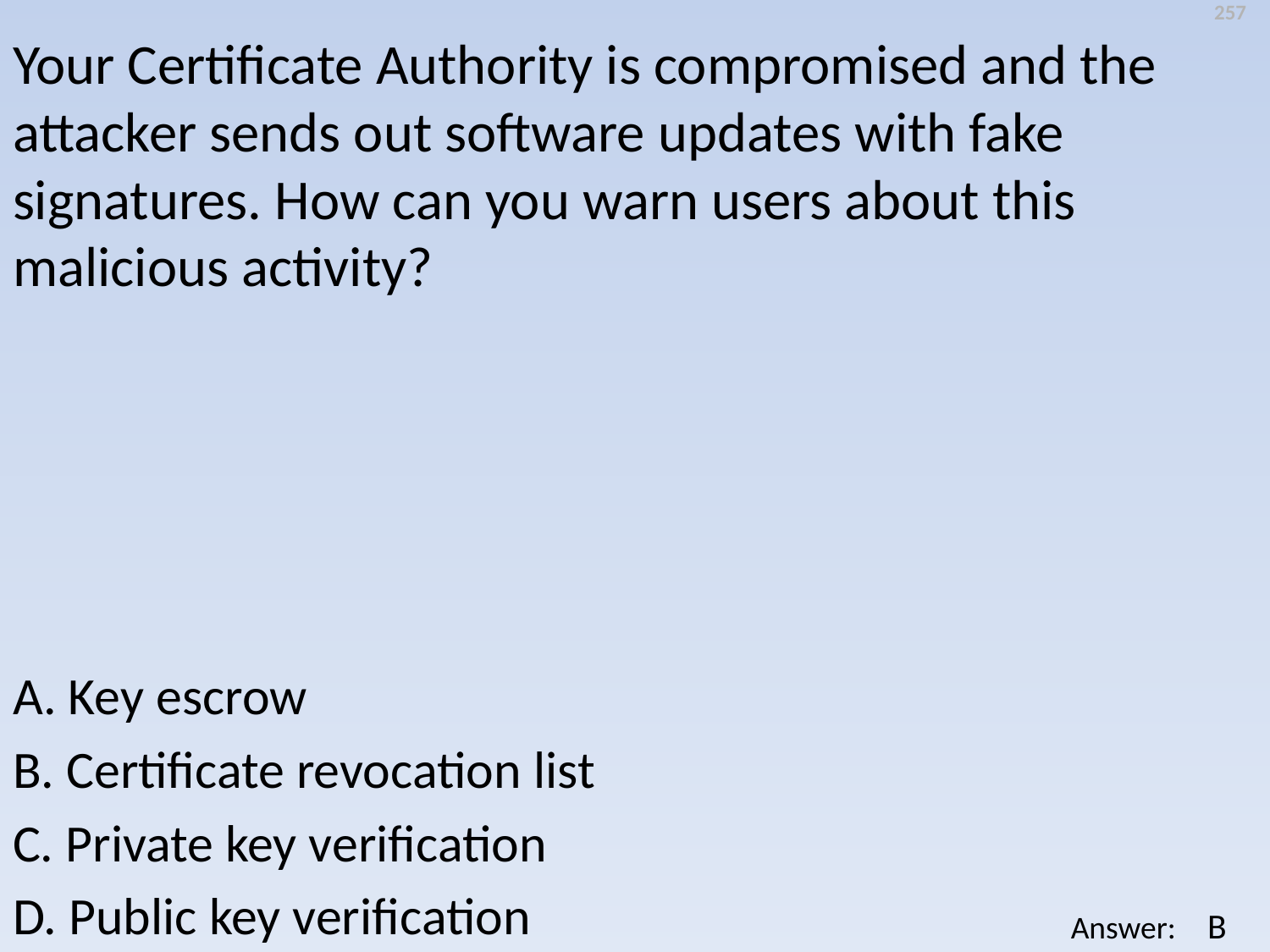

257
Your Certificate Authority is compromised and the attacker sends out software updates with fake signatures. How can you warn users about this malicious activity?
A. Key escrow
B. Certificate revocation list
C. Private key verification
D. Public key verification
B